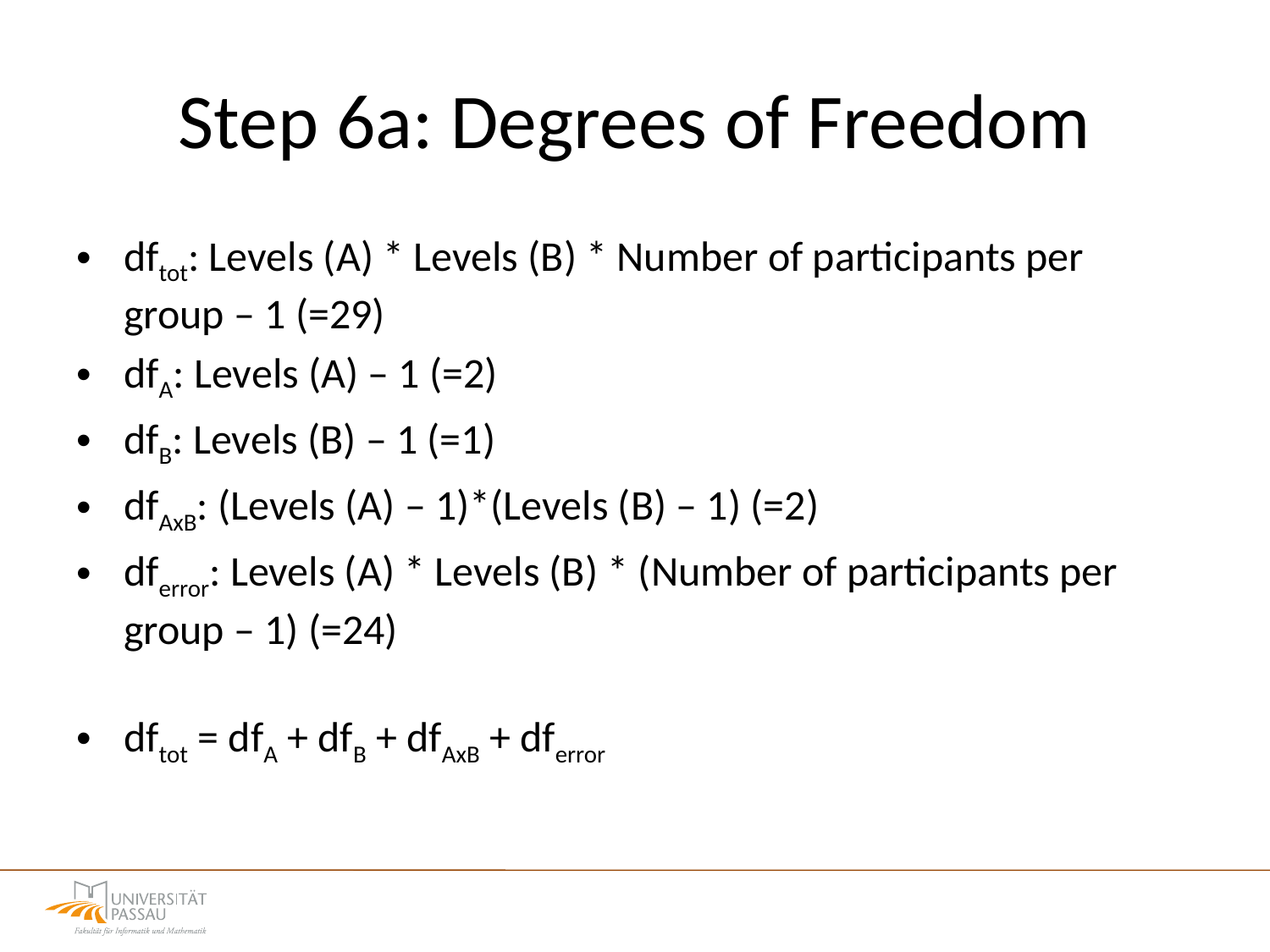

# Step 6a: Degrees of Freedom
dftot: Levels (A) * Levels (B) * Number of participants per group – 1 (=29)
dfA: Levels (A) – 1 (=2)
dfB: Levels (B) – 1 (=1)
dfAxB: (Levels (A) – 1)*(Levels (B) – 1) (=2)
dferror: Levels (A) * Levels (B) * (Number of participants per group – 1) (=24)

dftot = dfA + dfB + dfAxB + dferror